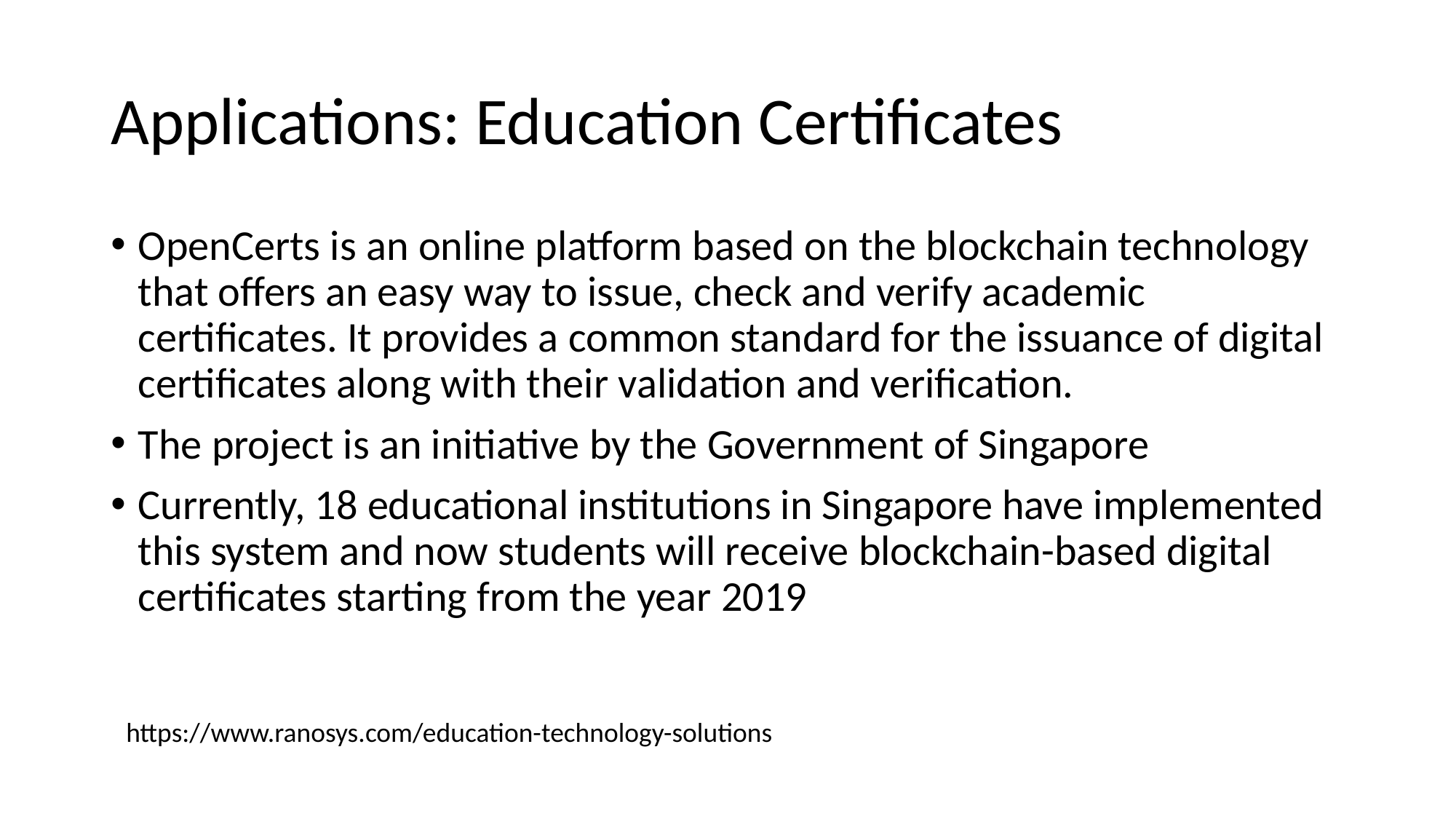

# Applications: Education Certificates
OpenCerts is an online platform based on the blockchain technology that offers an easy way to issue, check and verify academic certificates. It provides a common standard for the issuance of digital certificates along with their validation and verification.
The project is an initiative by the Government of Singapore
Currently, 18 educational institutions in Singapore have implemented this system and now students will receive blockchain-based digital certificates starting from the year 2019
https://www.ranosys.com/education-technology-solutions